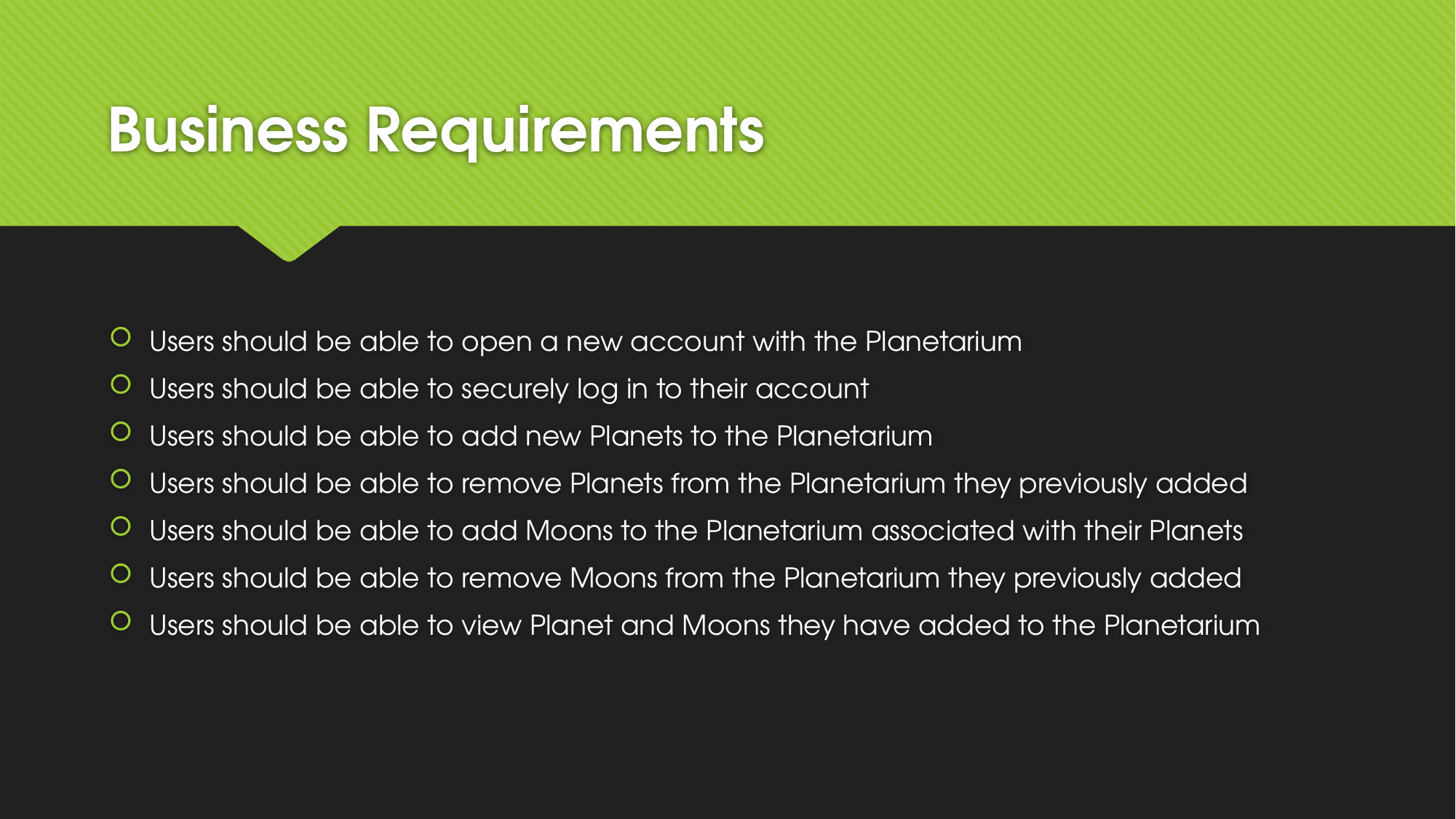

# Business Requirements
Users should be able to open a new account with the Planetarium
Users should be able to securely log in to their account
Users should be able to add new Planets to the Planetarium
Users should be able to remove Planets from the Planetarium they previously added
Users should be able to add Moons to the Planetarium associated with their Planets
Users should be able to remove Moons from the Planetarium they previously added
Users should be able to view Planet and Moons they have added to the Planetarium